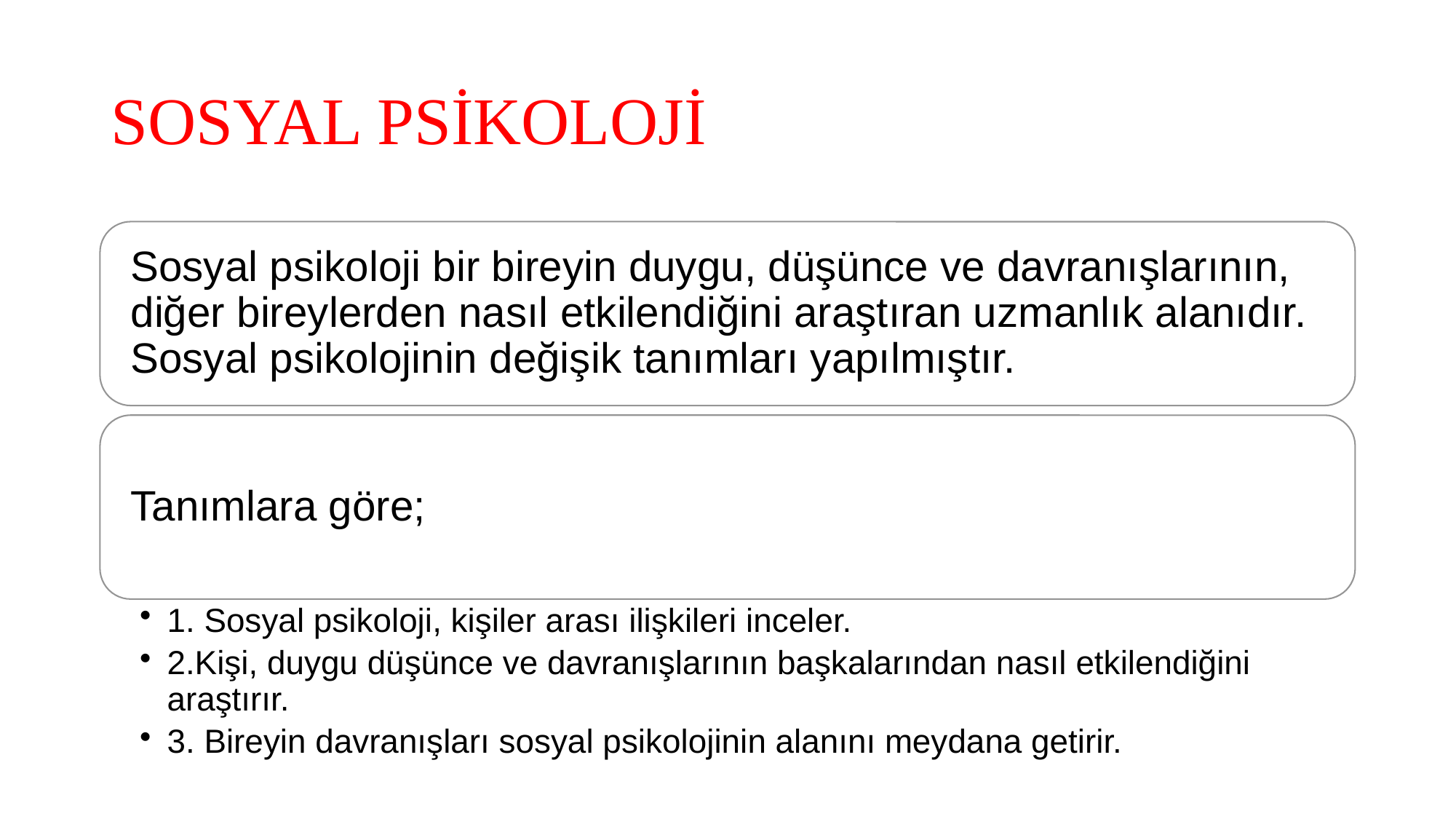

# SOSYAL PSİKOLOJİ
Sosyal psikoloji bir bireyin duygu, düşünce ve davranışlarının, diğer bireylerden nasıl etkilendiğini araştıran uzmanlık alanıdır. Sosyal psikolojinin değişik tanımları yapılmıştır.
Tanımlara göre;
1. Sosyal psikoloji, kişiler arası ilişkileri inceler.
2.Kişi, duygu düşünce ve davranışlarının başkalarından nasıl etkilendiğini araştırır.
3. Bireyin davranışları sosyal psikolojinin alanını meydana getirir.